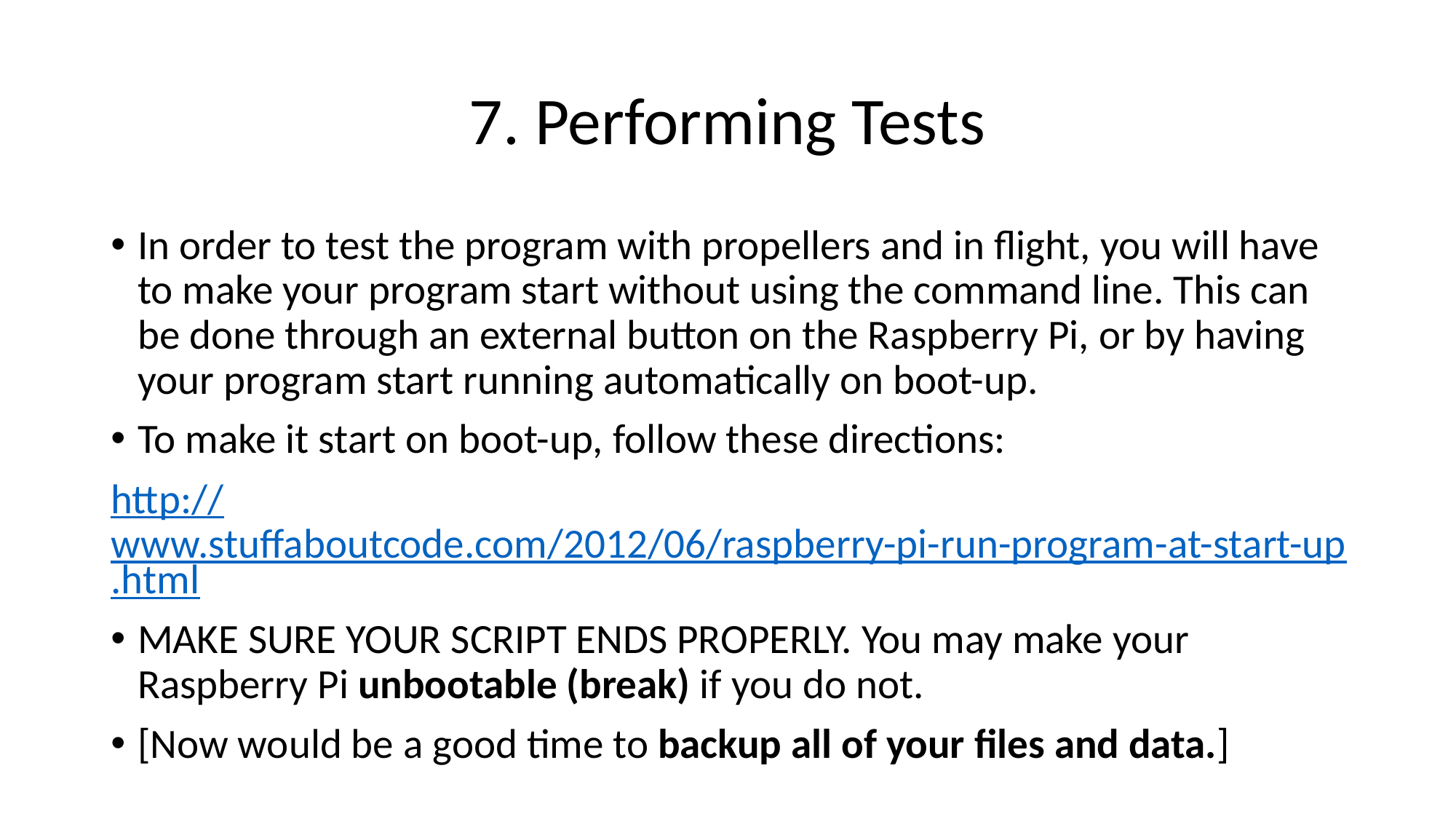

# 7. Performing Tests
In order to test the program with propellers and in flight, you will have to make your program start without using the command line. This can be done through an external button on the Raspberry Pi, or by having your program start running automatically on boot-up.
To make it start on boot-up, follow these directions:
http://www.stuffaboutcode.com/2012/06/raspberry-pi-run-program-at-start-up.html
MAKE SURE YOUR SCRIPT ENDS PROPERLY. You may make your Raspberry Pi unbootable (break) if you do not.
[Now would be a good time to backup all of your files and data.]